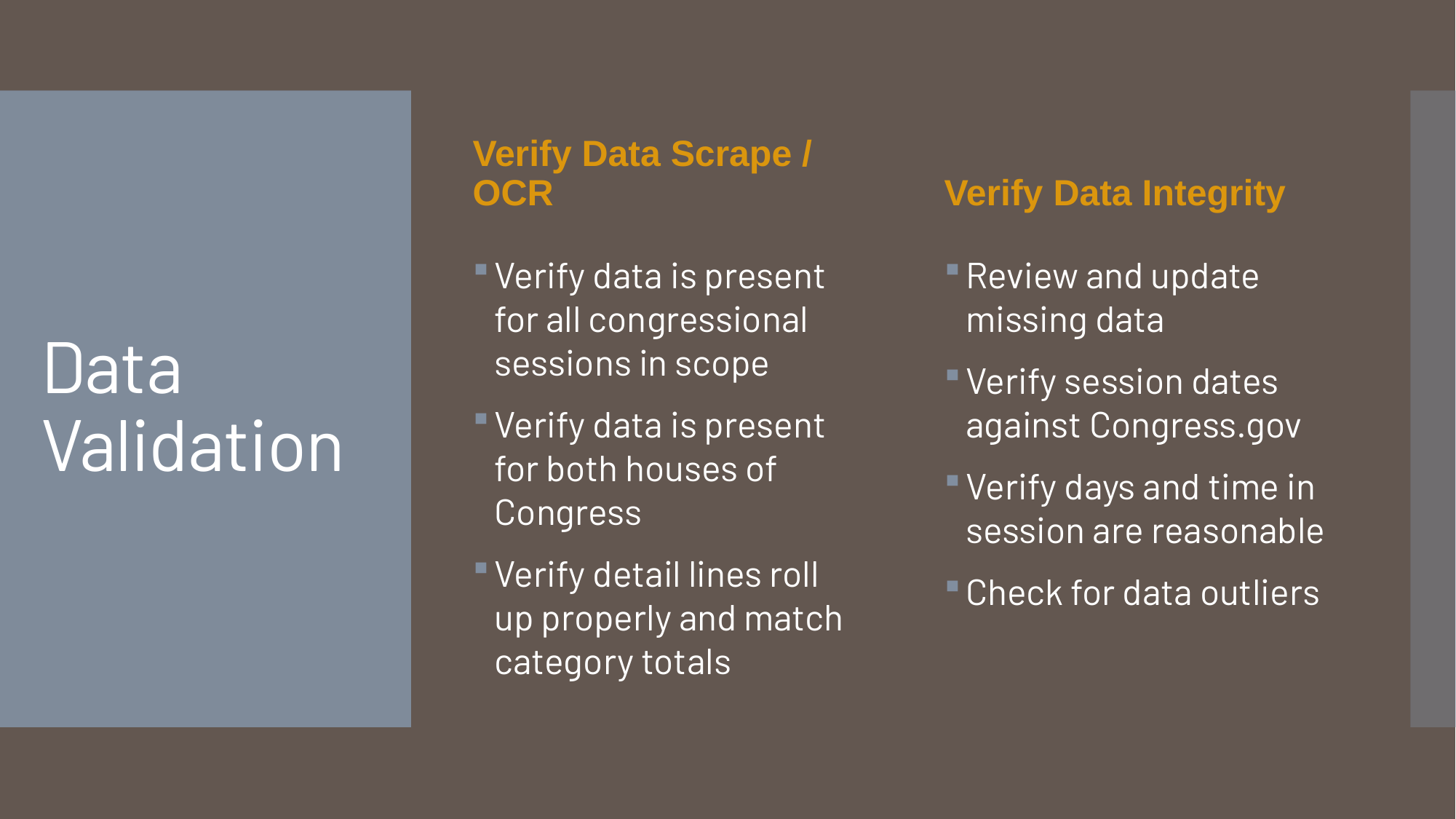

Verify Data Scrape / OCR
Verify Data Integrity
# Data Validation
Verify data is present for all congressional sessions in scope
Verify data is present for both houses of Congress
Verify detail lines roll up properly and match category totals

Review and update missing data
Verify session dates against Congress.gov
Verify days and time in session are reasonable
Check for data outliers